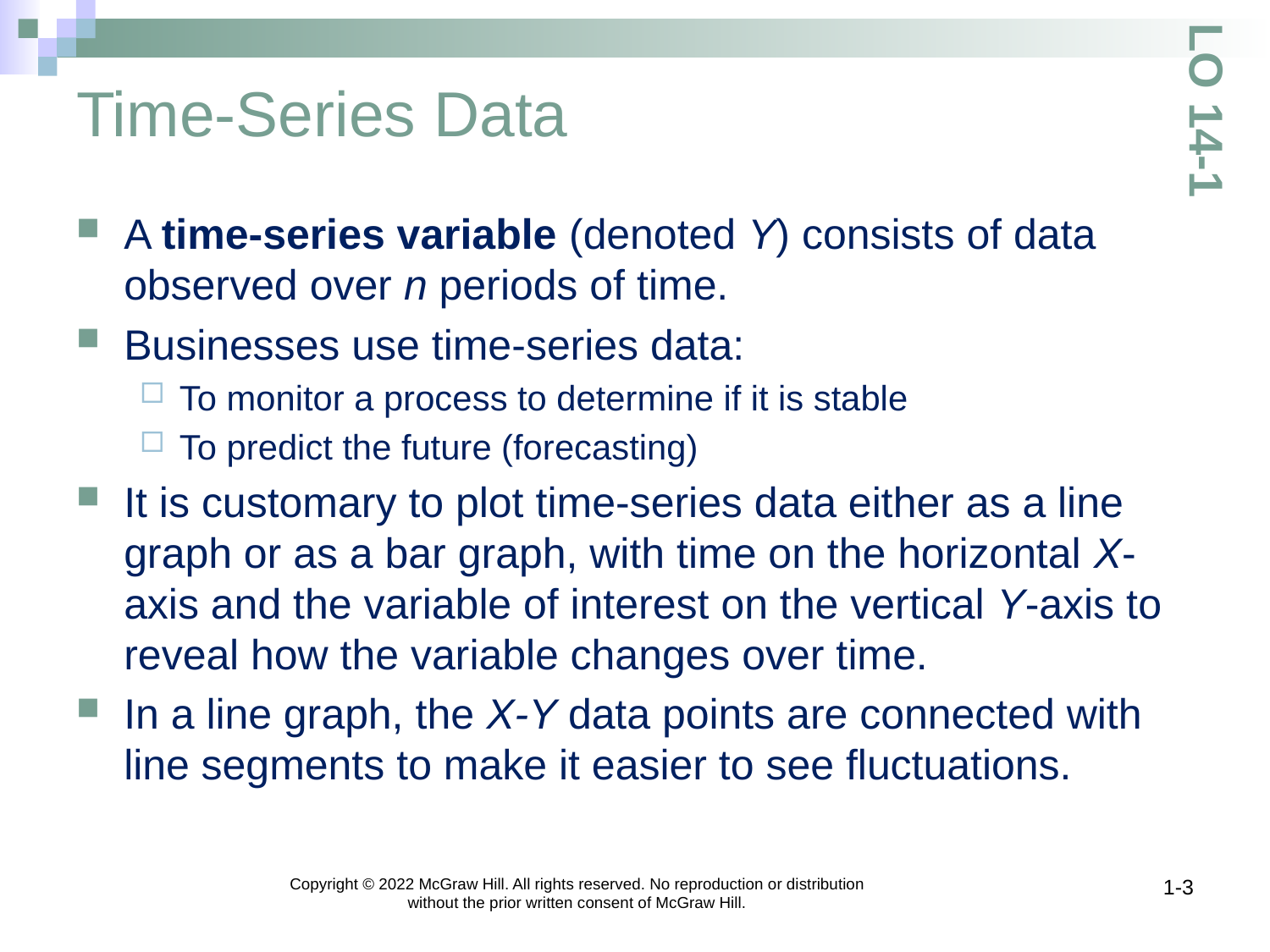

# Time-Series Data
LO 14-1
A time-series variable (denoted Y) consists of data observed over n periods of time.
Businesses use time-series data:
To monitor a process to determine if it is stable
To predict the future (forecasting)
It is customary to plot time-series data either as a line graph or as a bar graph, with time on the horizontal X-axis and the variable of interest on the vertical Y-axis to reveal how the variable changes over time.
In a line graph, the X-Y data points are connected with line segments to make it easier to see fluctuations.
Copyright © 2022 McGraw Hill. All rights reserved. No reproduction or distribution without the prior written consent of McGraw Hill.
1-3